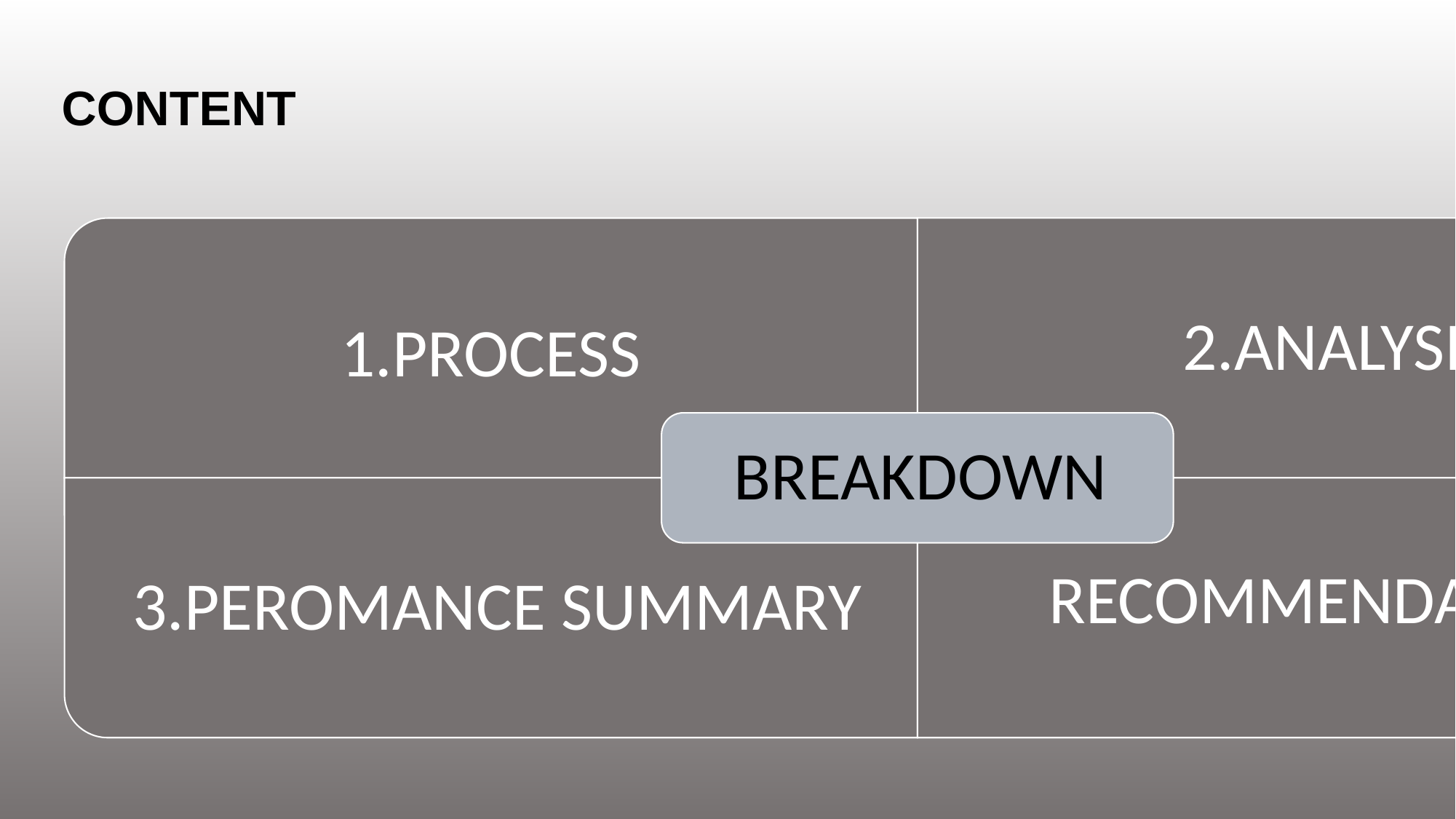

# Content
1.PROCESS
2.ANALYSIS
3.PEROMANCE SUMMARY
RECOMMENDATIONS
BREAKDOWN
2